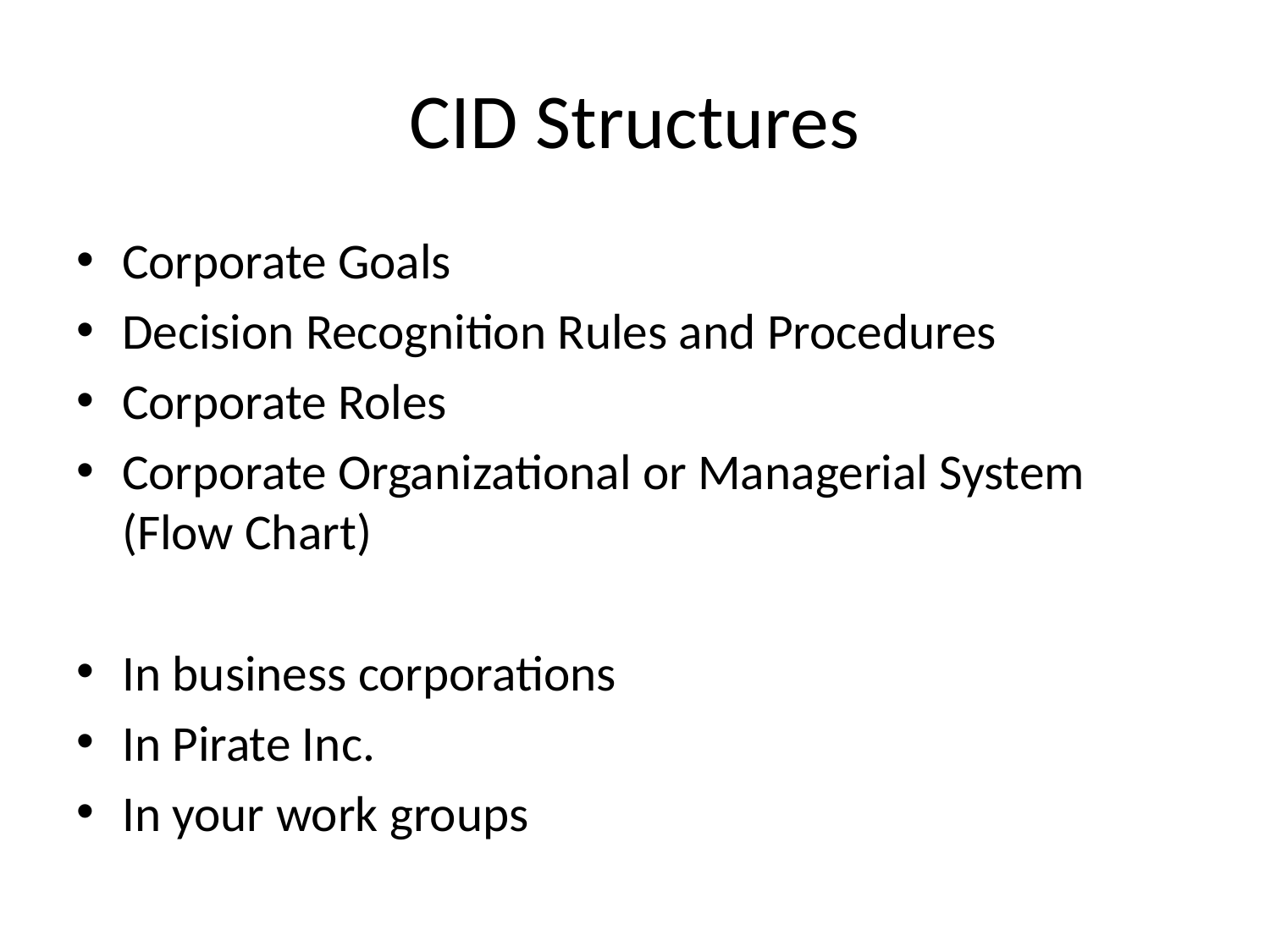

# CID Structures
Corporate Goals
Decision Recognition Rules and Procedures
Corporate Roles
Corporate Organizational or Managerial System (Flow Chart)

In business corporations
In Pirate Inc.
In your work groups